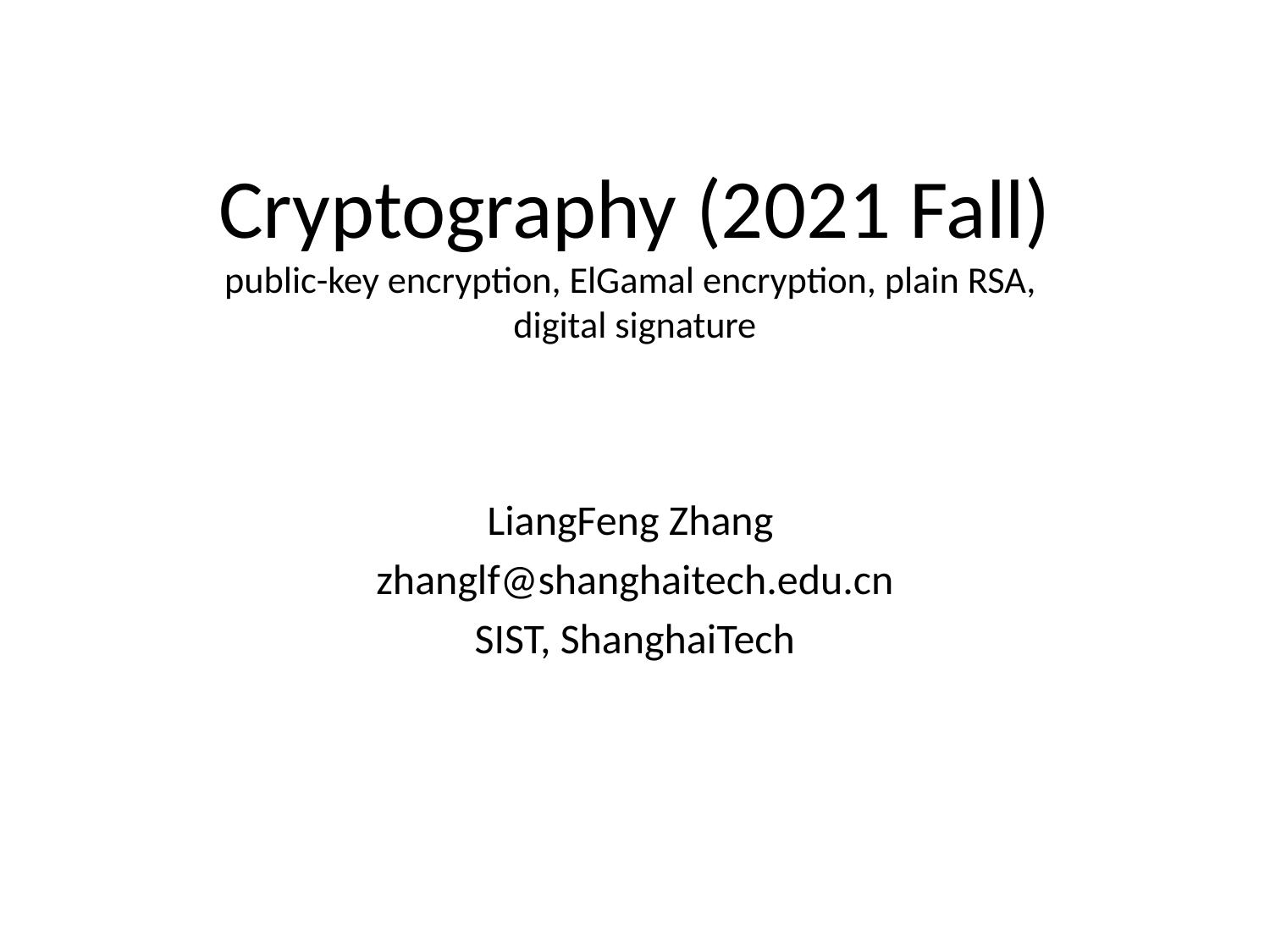

# Cryptography (2021 Fall) public-key encryption, ElGamal encryption, plain RSA, digital signature
LiangFeng Zhang
zhanglf@shanghaitech.edu.cn
SIST, ShanghaiTech